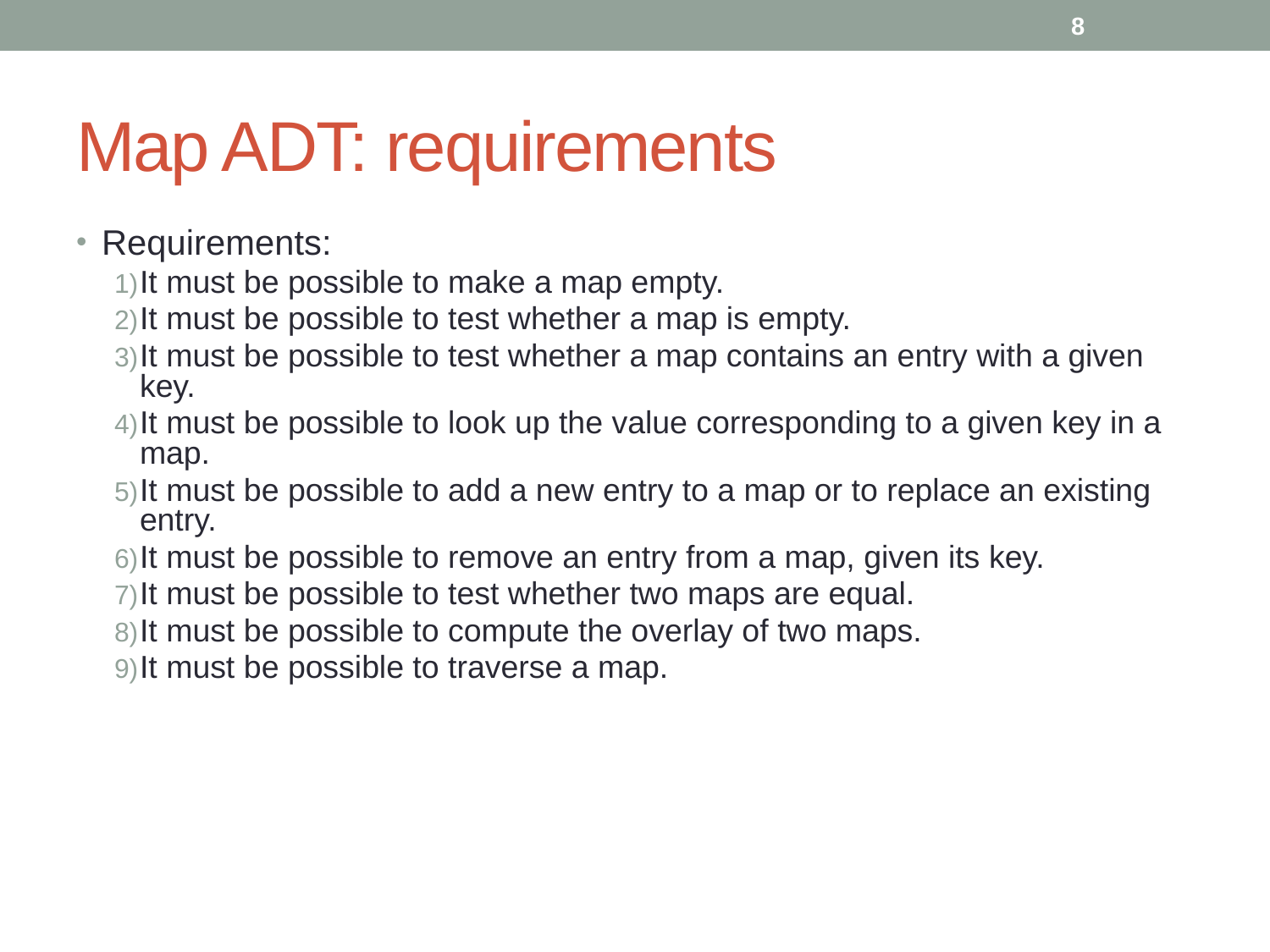

8
# Map ADT: requirements
Requirements:
It must be possible to make a map empty.
It must be possible to test whether a map is empty.
It must be possible to test whether a map contains an entry with a given key.
It must be possible to look up the value corresponding to a given key in a map.
It must be possible to add a new entry to a map or to replace an existing entry.
It must be possible to remove an entry from a map, given its key.
It must be possible to test whether two maps are equal.
It must be possible to compute the overlay of two maps.
It must be possible to traverse a map.